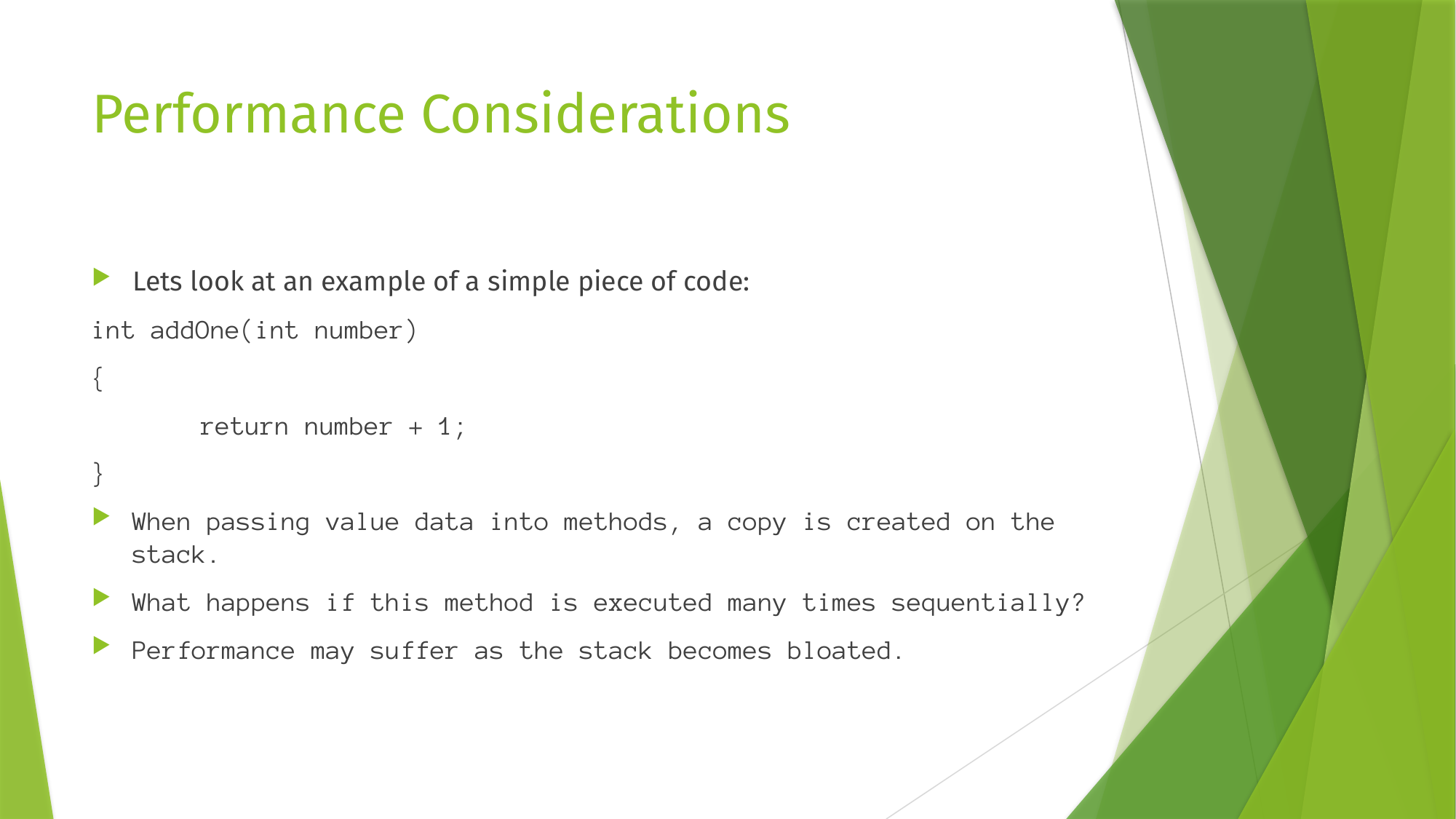

# Performance Considerations
Lets look at an example of a simple piece of code:
int addOne(int number)
{
	return number + 1;
}
When passing value data into methods, a copy is created on the stack.
What happens if this method is executed many times sequentially?
Performance may suffer as the stack becomes bloated.